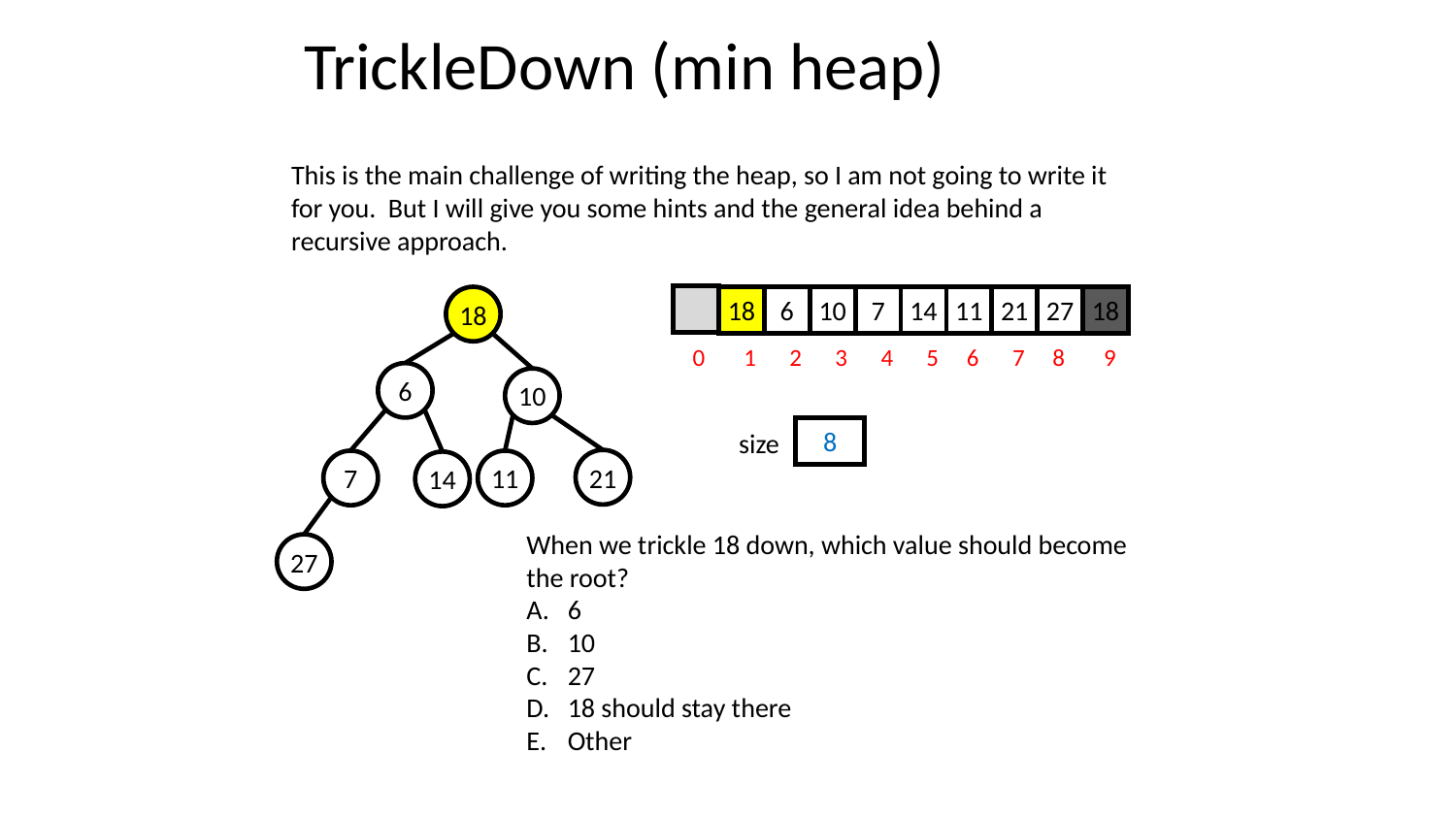

# TrickleDown (min heap)
This is the main challenge of writing the heap, so I am not going to write it for you.  But I will give you some hints and the general idea behind a recursive approach.

6
18
27
7
14
11
21
18
10
18
0       1      2      3      4      5     6      7     8       9
6
10
8
size
21
7
11
14
When we trickle 18 down, which value should become the root?
6
10
27
18 should stay there
Other
27